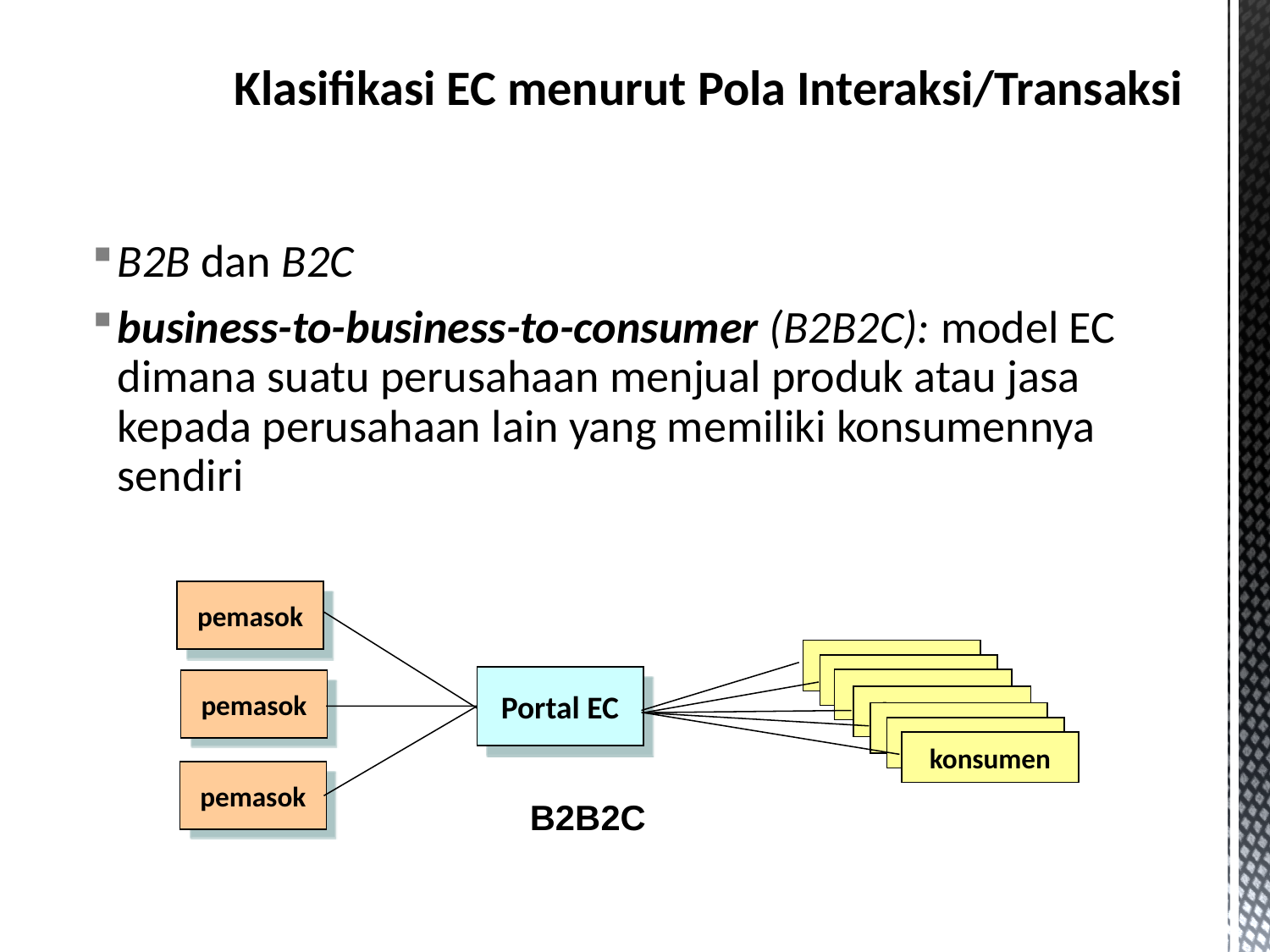

# Klasifikasi EC menurut Pola Interaksi/Transaksi
B2B dan B2C
business-to-business-to-consumer (B2B2C): model EC dimana suatu perusahaan menjual produk atau jasa kepada perusahaan lain yang memiliki konsumennya sendiri
pemasok

konsumen
konsumen
konsumen
konsumen
konsumen
konsumen
konsumen

Portal EC
pemasok

pemasok
B2B2C